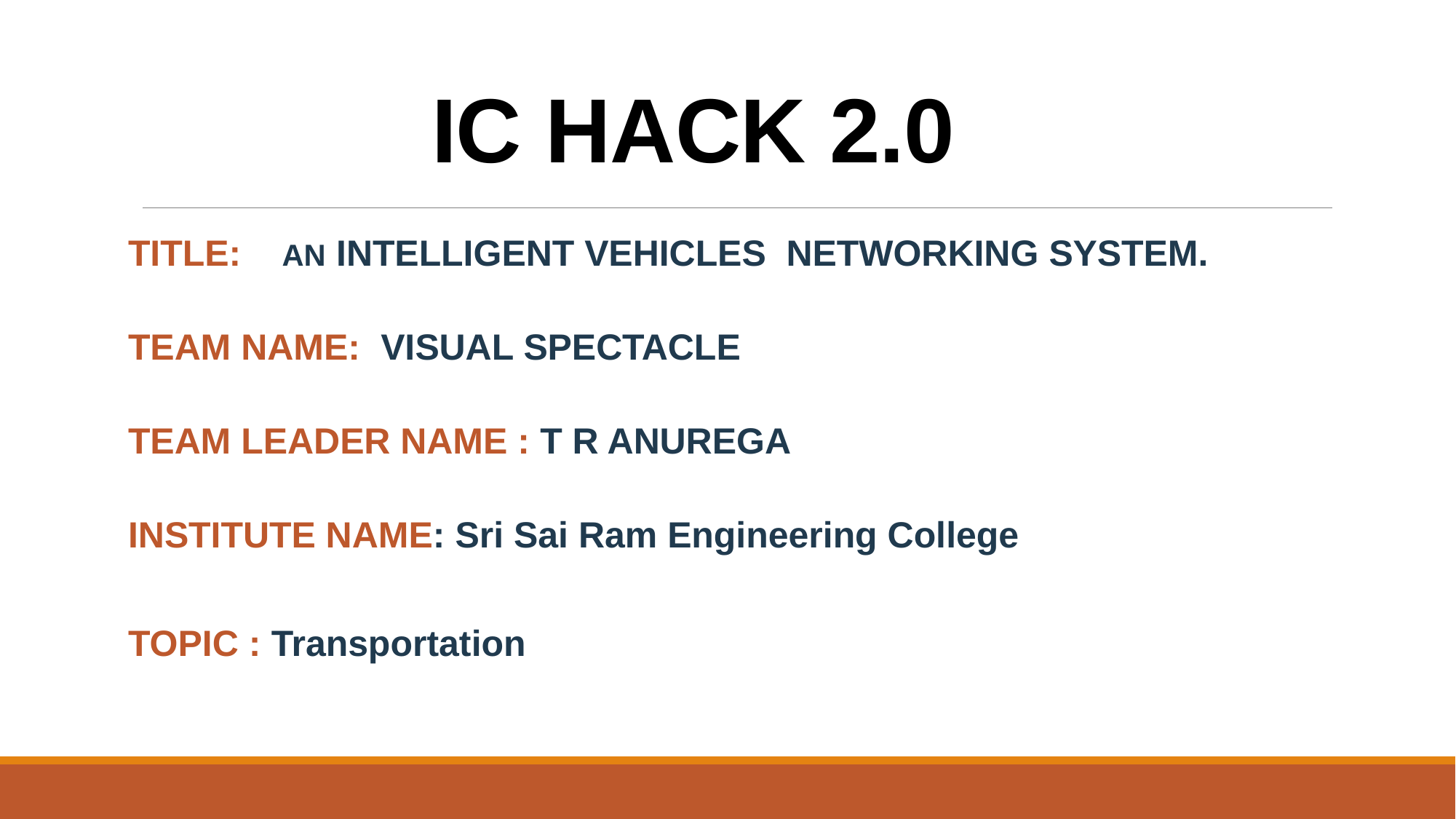

# IC HACK 2.0
TITLE:    AN INTELLIGENT VEHICLES  NETWORKING SYSTEM.

TEAM NAME:  VISUAL SPECTACLE
TEAM LEADER NAME : T R ANUREGA
INSTITUTE NAME: Sri Sai Ram Engineering College

TOPIC : Transportation